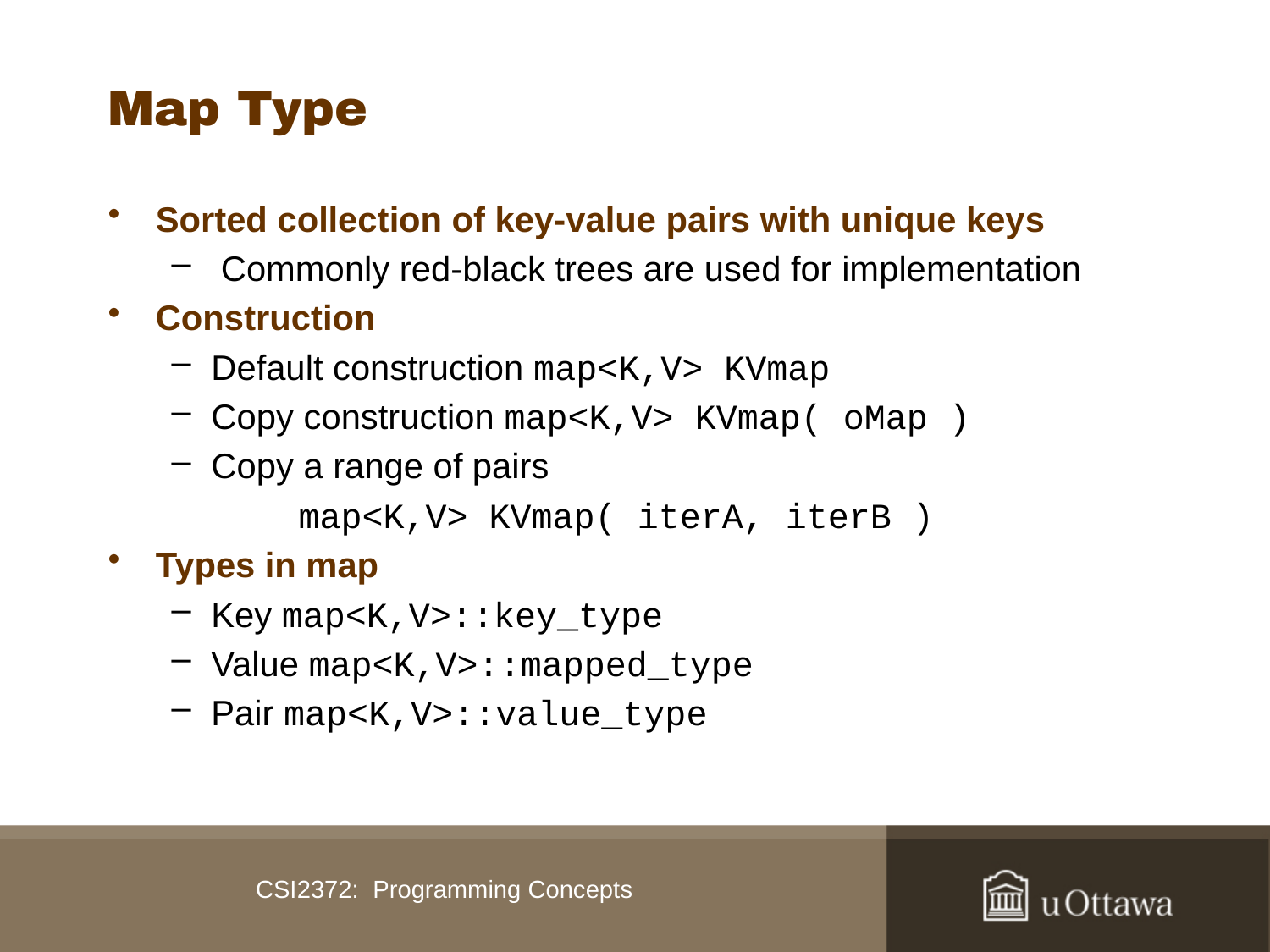

# Map Type
Sorted collection of key-value pairs with unique keys
 Commonly red-black trees are used for implementation
Construction
Default construction map<K,V> KVmap
Copy construction map<K,V> KVmap( oMap )
Copy a range of pairs
	map<K,V> KVmap( iterA, iterB )
Types in map
Key map<K,V>::key_type
Value map<K,V>::mapped_type
Pair map<K,V>::value_type
CSI2372:  Programming Concepts